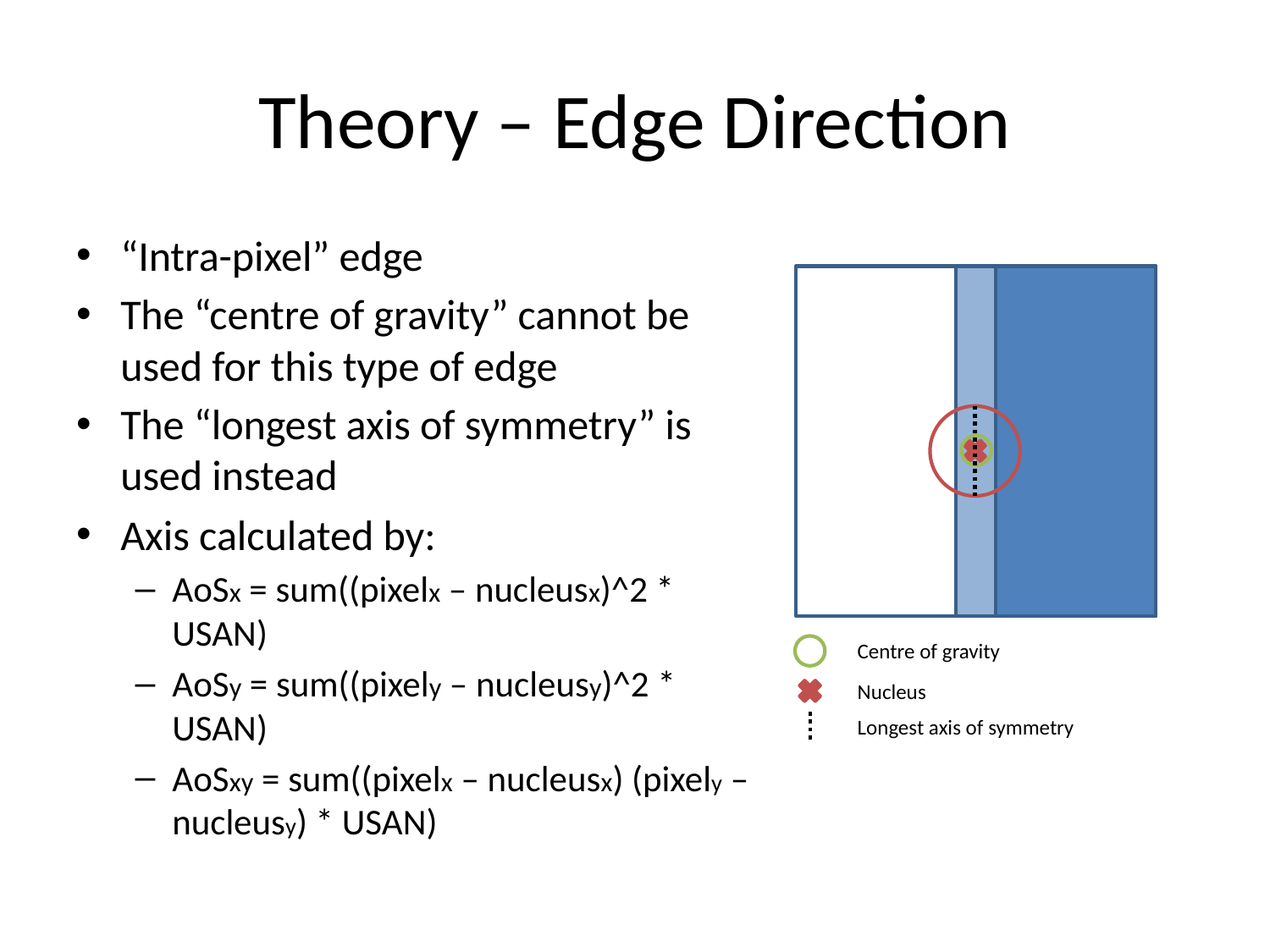

# Theory – Edge Direction
“Intra-pixel” edge
The “centre of gravity” cannot be used for this type of edge
The “longest axis of symmetry” is used instead
Axis calculated by:
AoSx = sum((pixelx – nucleusx)^2 * USAN)
AoSy = sum((pixely – nucleusy)^2 * USAN)
AoSxy = sum((pixelx – nucleusx) (pixely – nucleusy) * USAN)

Centre of gravity

Nucleus

Longest axis of symmetry